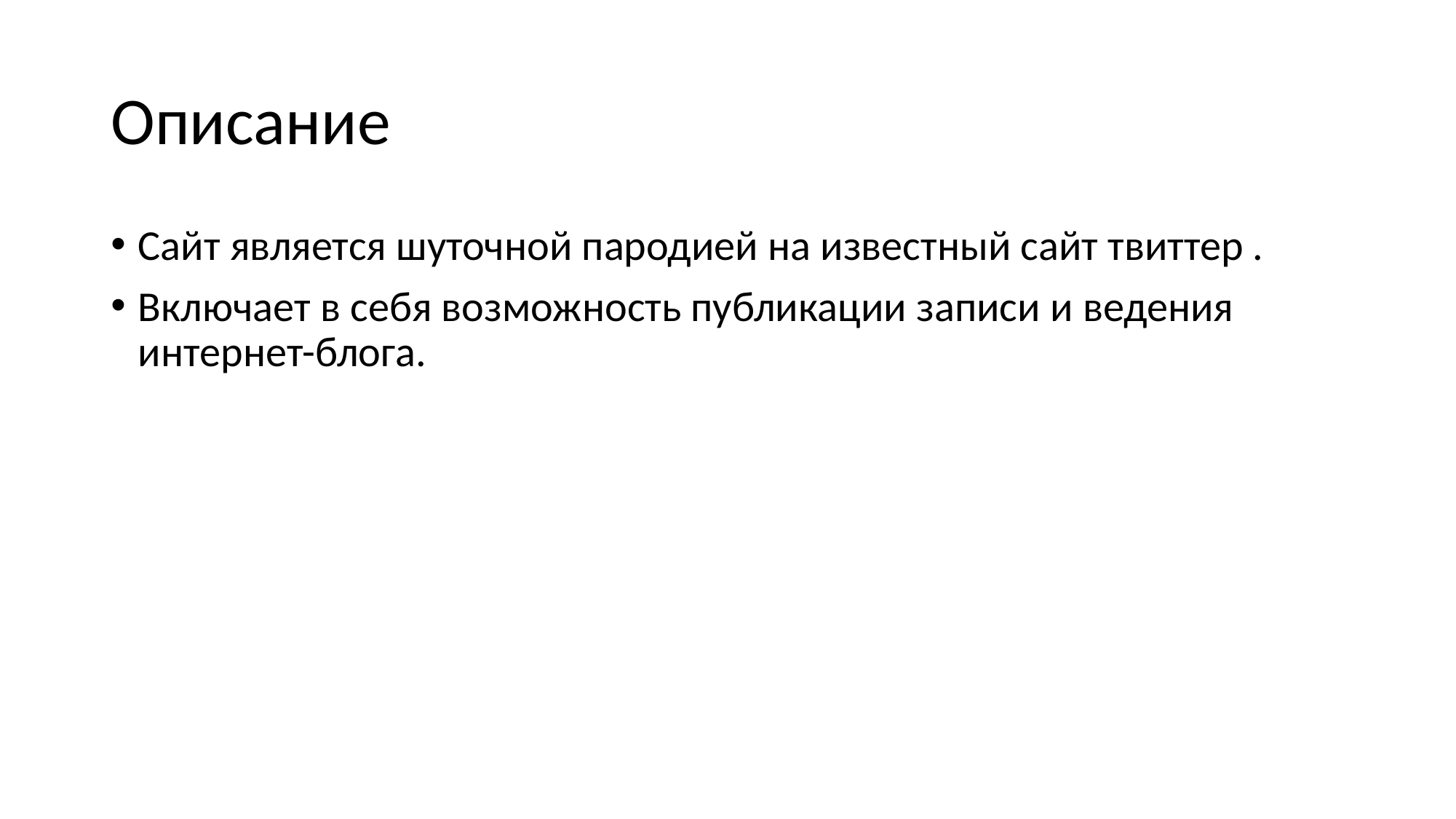

# Описание
Сайт является шуточной пародией на известный сайт твиттер .
Включает в себя возможность публикации записи и ведения интернет-блога.